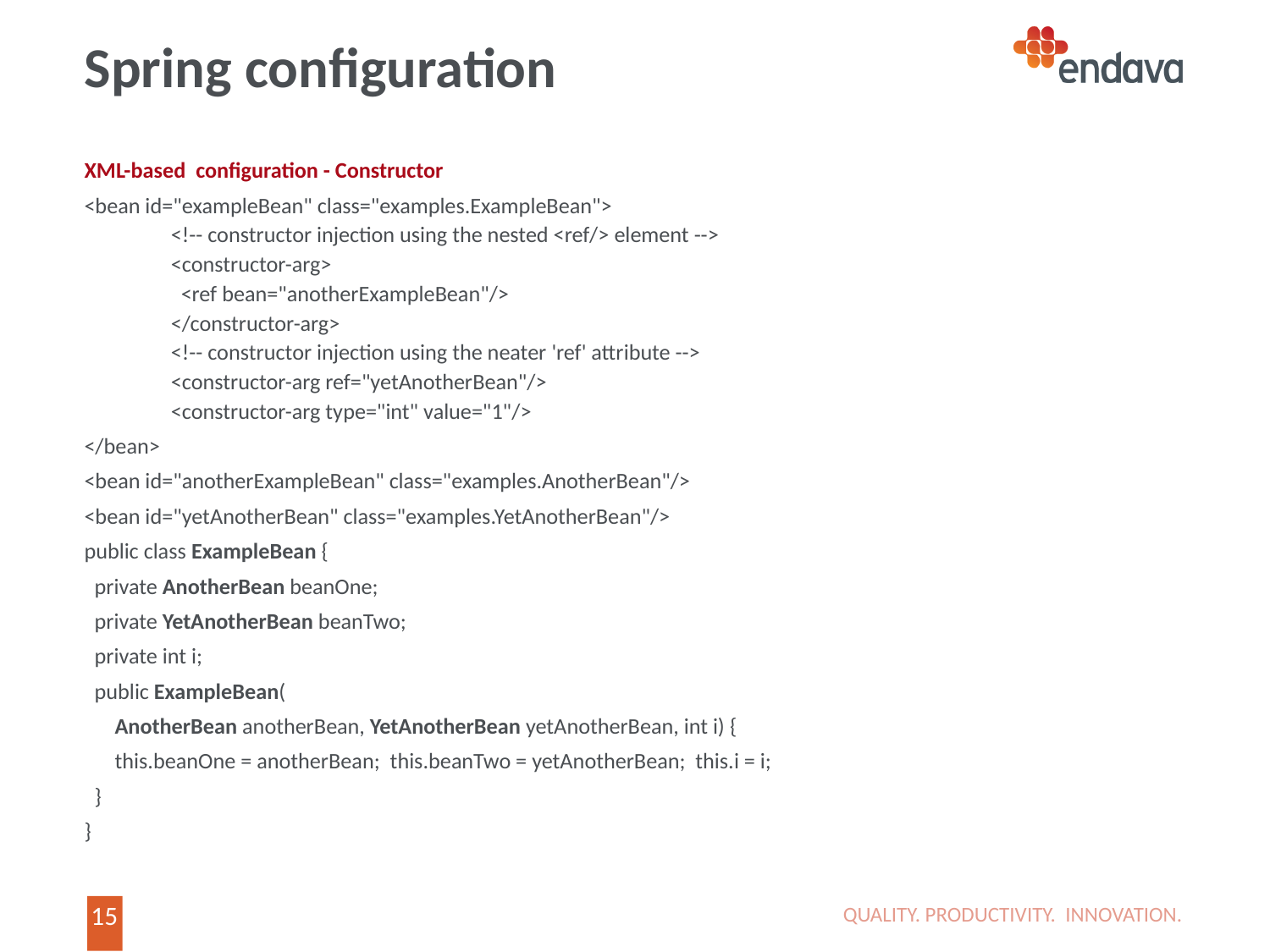

# Spring configuration
XML-based  configuration - Constructor
<bean id="exampleBean" class="examples.ExampleBean">
<!-- constructor injection using the nested <ref/> element -->
<constructor-arg>
  <ref bean="anotherExampleBean"/>
</constructor-arg>
<!-- constructor injection using the neater 'ref' attribute -->
<constructor-arg ref="yetAnotherBean"/>
<constructor-arg type="int" value="1"/>
</bean>
<bean id="anotherExampleBean" class="examples.AnotherBean"/>
<bean id="yetAnotherBean" class="examples.YetAnotherBean"/>
public class ExampleBean {
  private AnotherBean beanOne;
  private YetAnotherBean beanTwo;
  private int i;
  public ExampleBean(
      AnotherBean anotherBean, YetAnotherBean yetAnotherBean, int i) {
      this.beanOne = anotherBean;  this.beanTwo = yetAnotherBean;  this.i = i;
  }
}
QUALITY. PRODUCTIVITY.  INNOVATION.